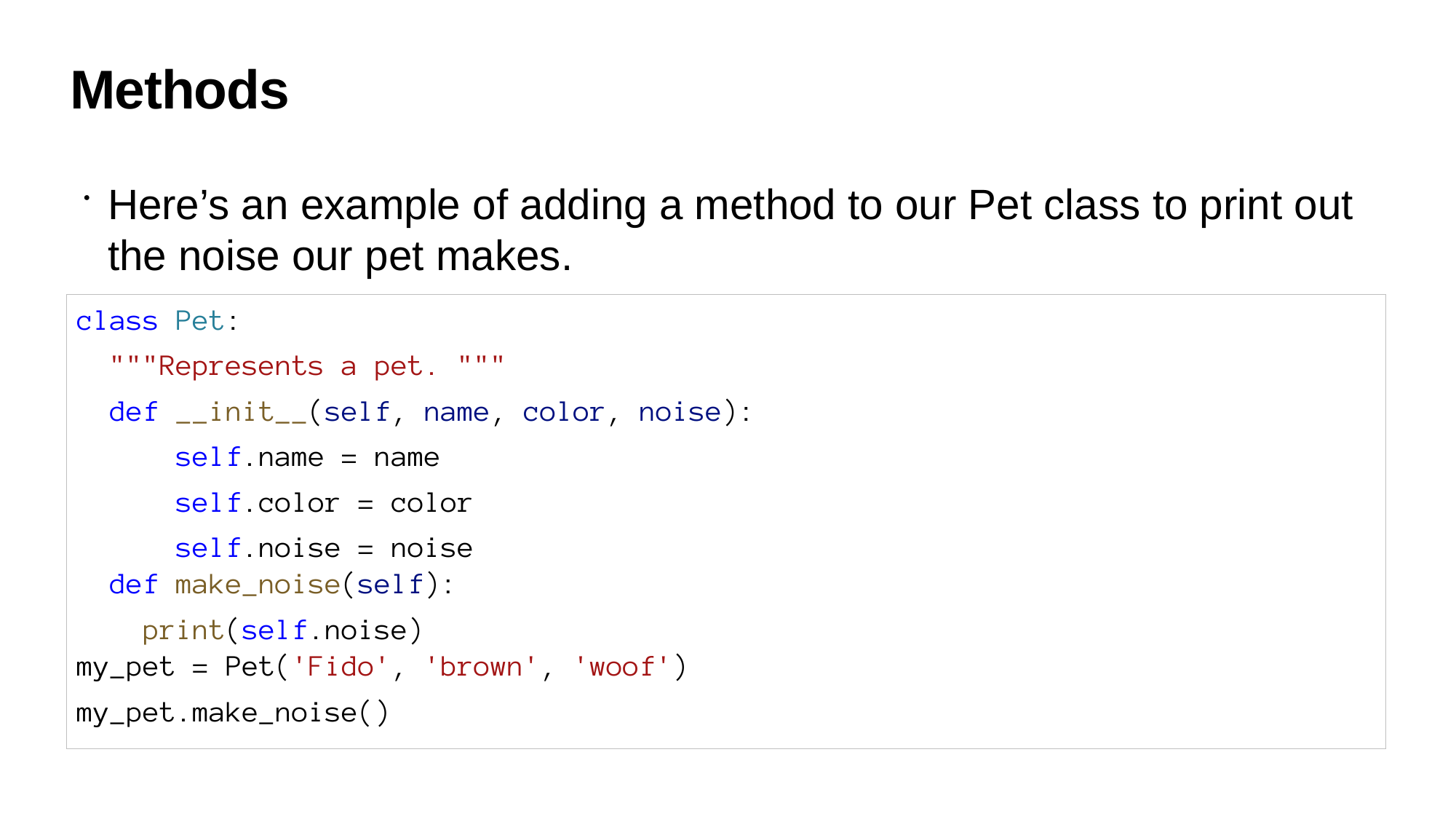

# Methods
Here’s an example of adding a method to our Pet class to print out the noise our pet makes.
class Pet:
  """Represents a pet. """
  def __init__(self, name, color, noise):
      self.name = name
      self.color = color
      self.noise = noise
  def make_noise(self):
    print(self.noise)
my_pet = Pet('Fido', 'brown', 'woof')
my_pet.make_noise()